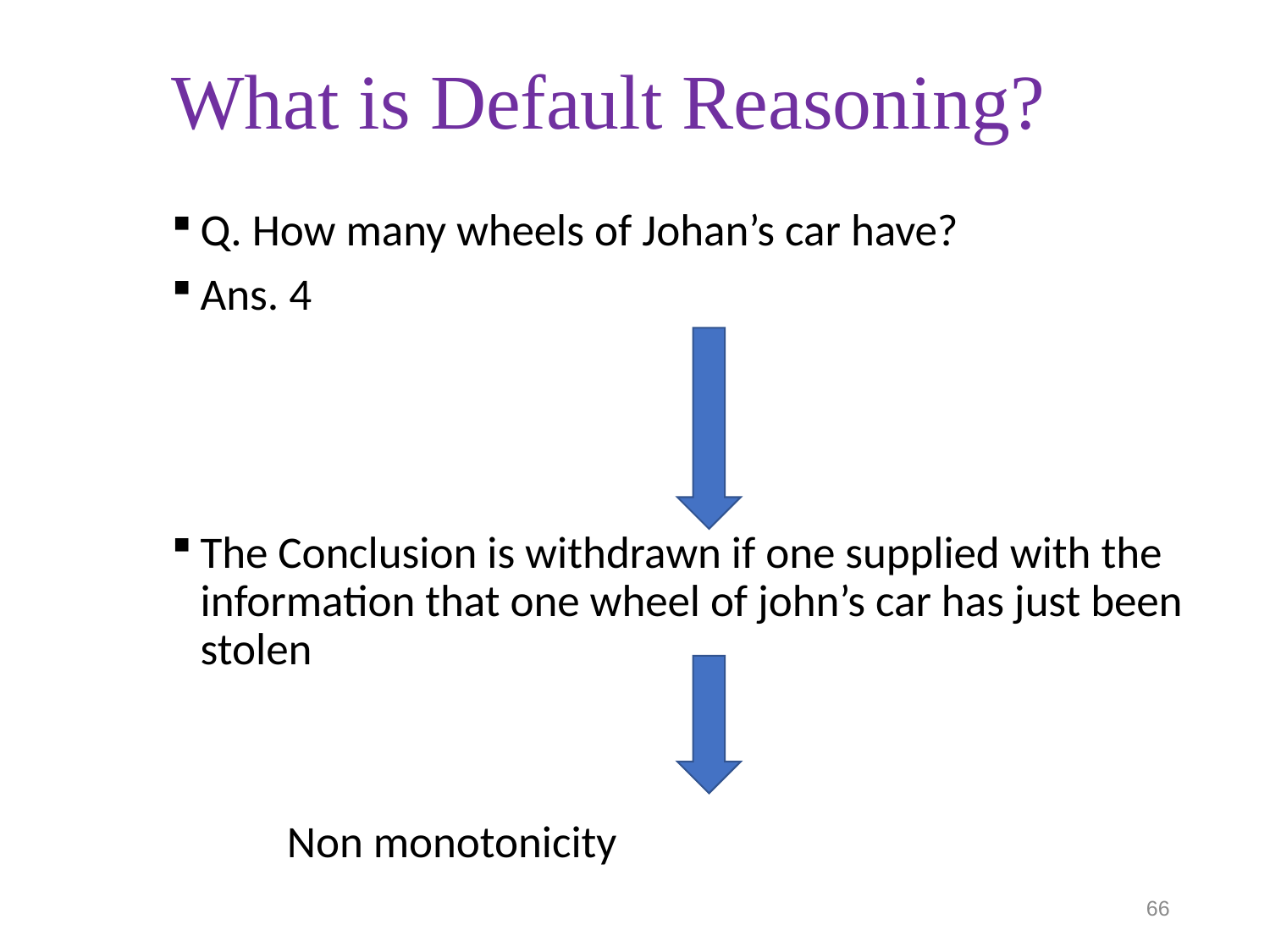

# What is Default Reasoning?
Q. How many wheels of Johan’s car have?
Ans. 4

The Conclusion is withdrawn if one supplied with the information that one wheel of john’s car has just been stolen

			Non monotonicity

66